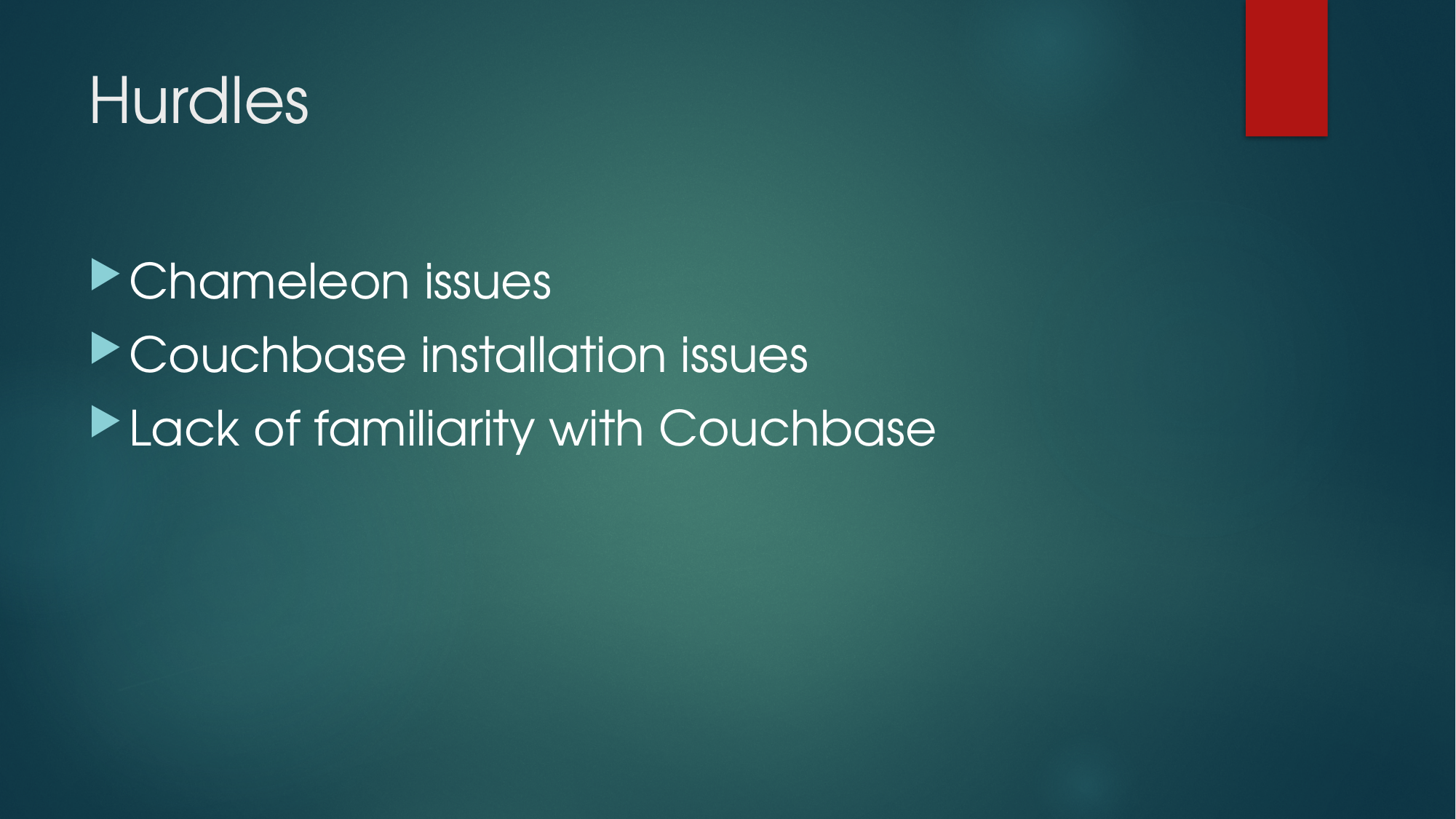

# Hurdles

Chameleon issues
Couchbase installation issues
Lack of familiarity with Couchbase